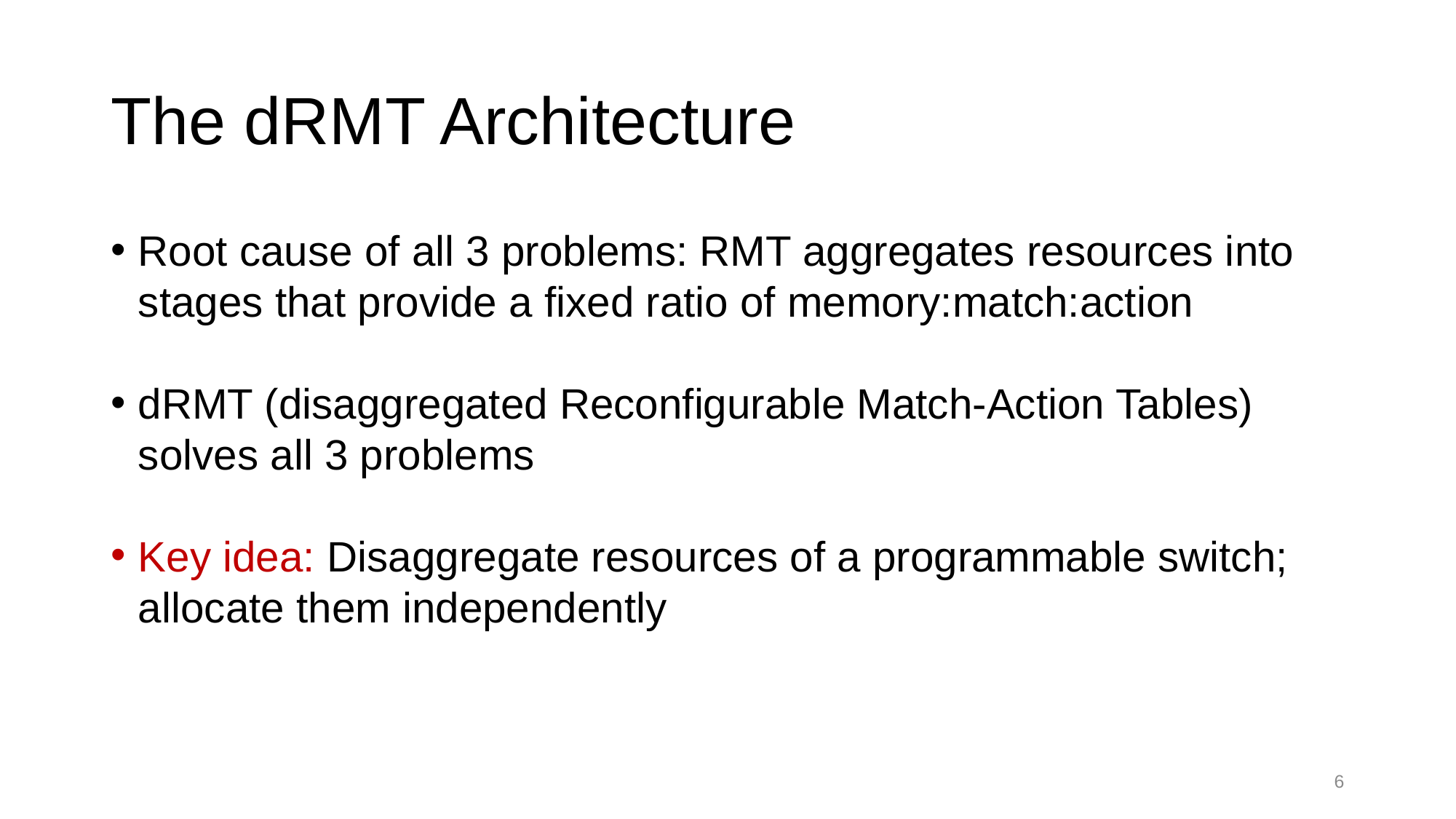

# The dRMT Architecture
Root cause of all 3 problems: RMT aggregates resources into stages that provide a fixed ratio of memory:match:action

dRMT (disaggregated Reconfigurable Match-Action Tables) solves all 3 problems

Key idea: Disaggregate resources of a programmable switch; allocate them independently

6